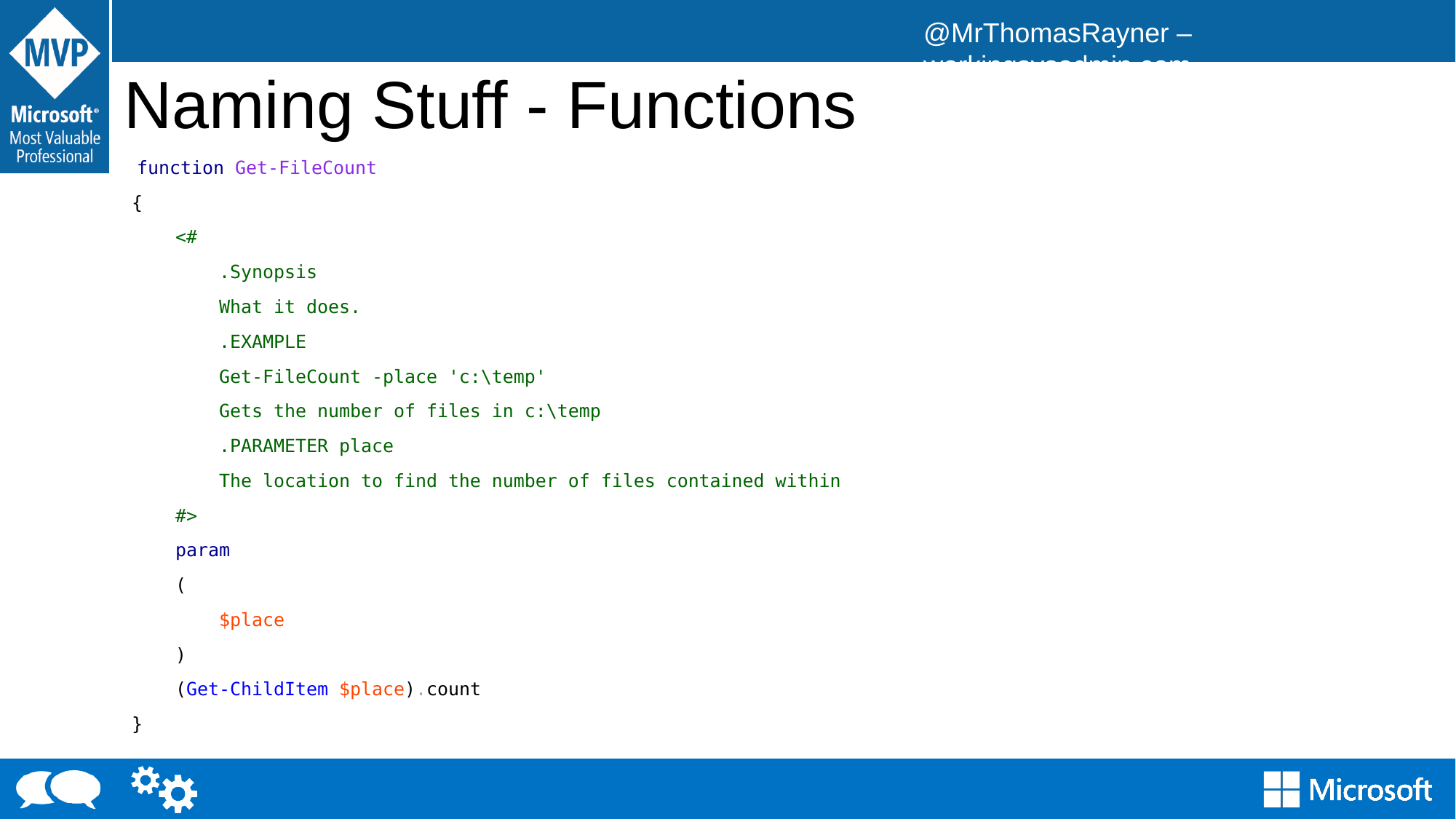

# Naming Stuff - Functions
 function Get-FileCount
{
    <#
        .Synopsis
        What it does.
        .EXAMPLE
        Get-FileCount -place 'c:\temp'
        Gets the number of files in c:\temp
        .PARAMETER place
        The location to find the number of files contained within
    #>
    param
    (
        $place
    )
    (Get-ChildItem $place).count
}